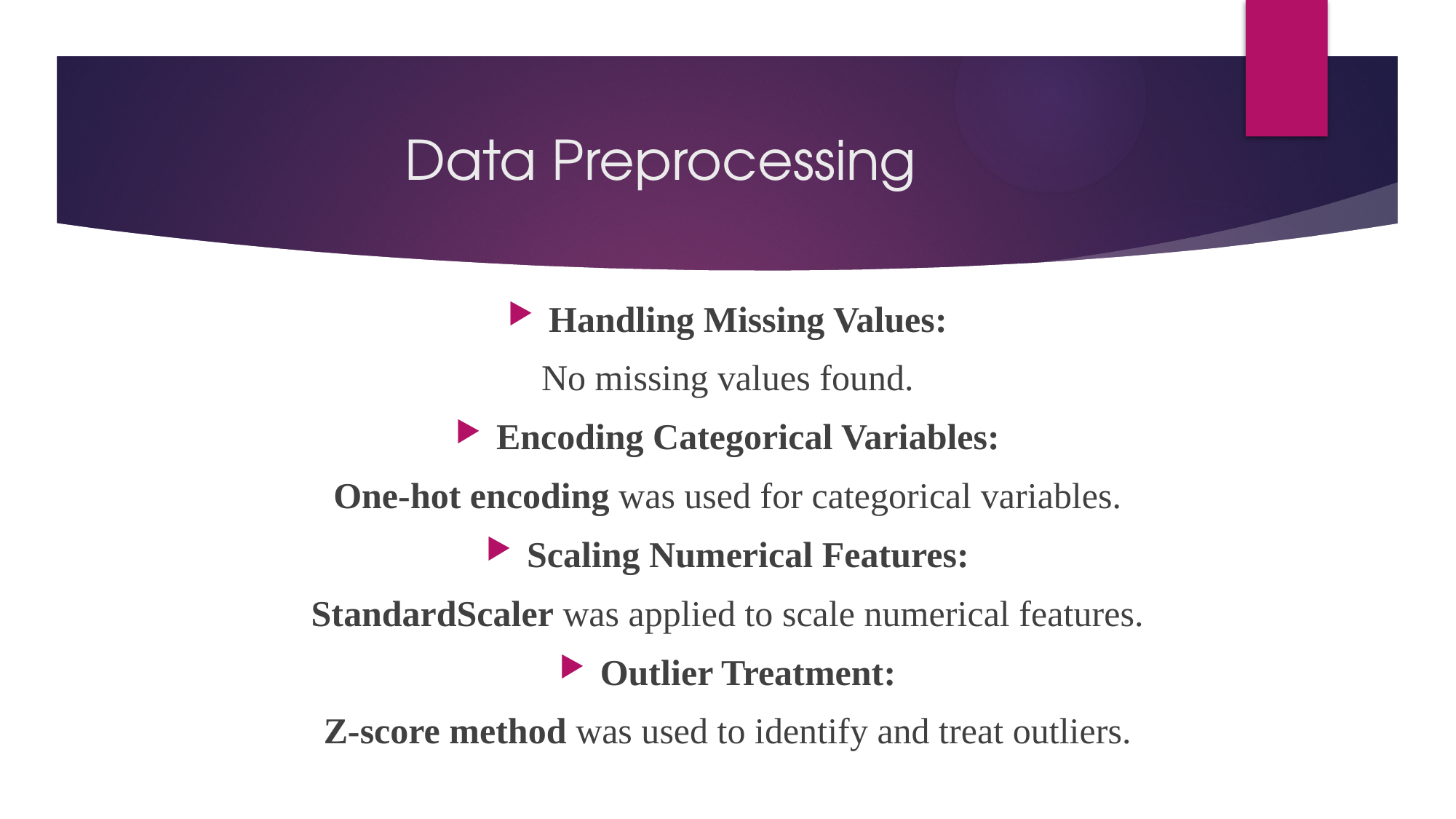

Handling Missing Values:
No missing values found.
Encoding Categorical Variables:
One-hot encoding was used for categorical variables.
Scaling Numerical Features:
StandardScaler was applied to scale numerical features.
Outlier Treatment:
Z-score method was used to identify and treat outliers.

# Data Preprocessing